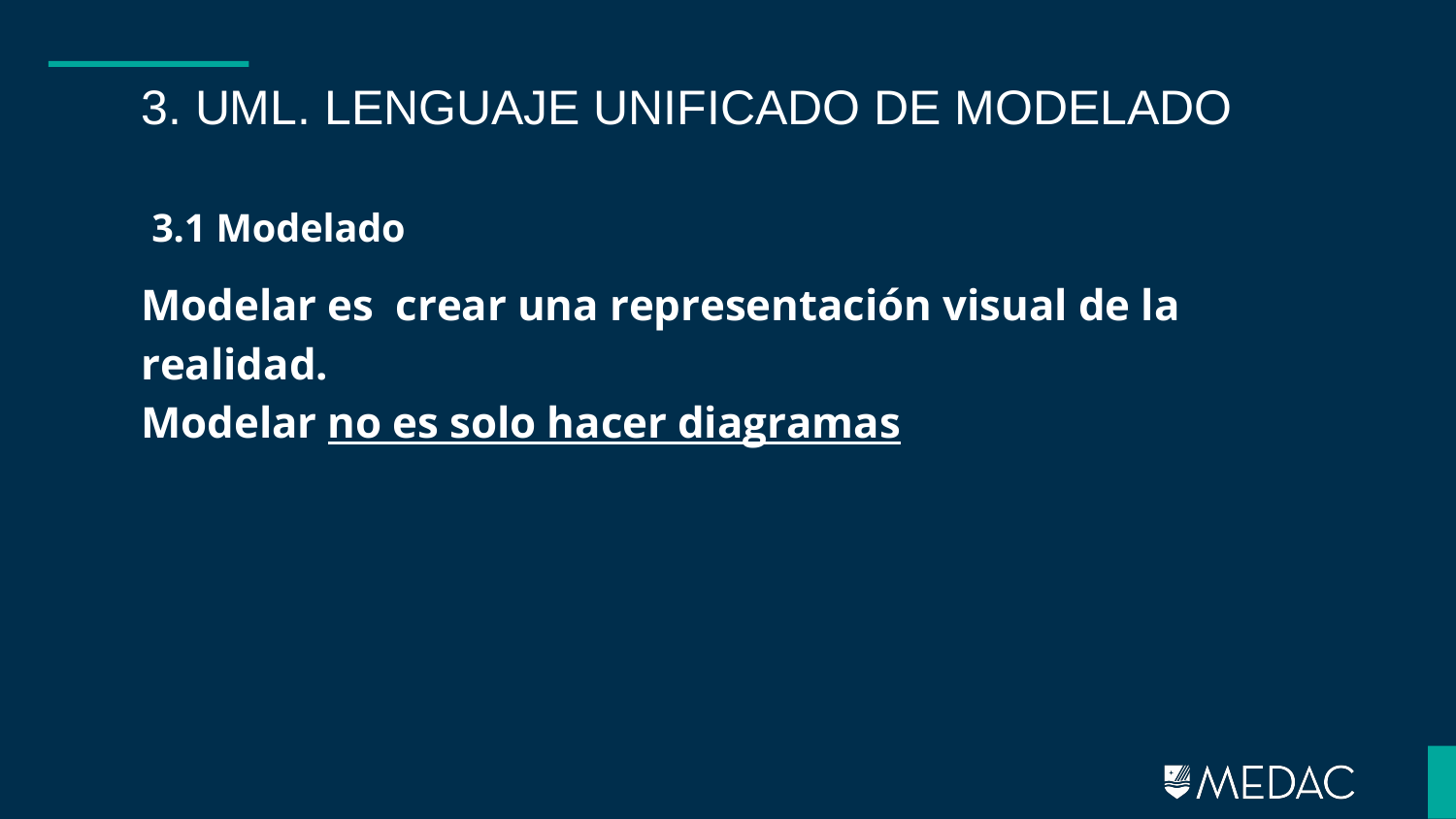

# 3. UML. LENGUAJE UNIFICADO DE MODELADO

3.1 Modelado
Modelar es  crear una representación visual de la realidad.
Modelar no es solo hacer diagramas